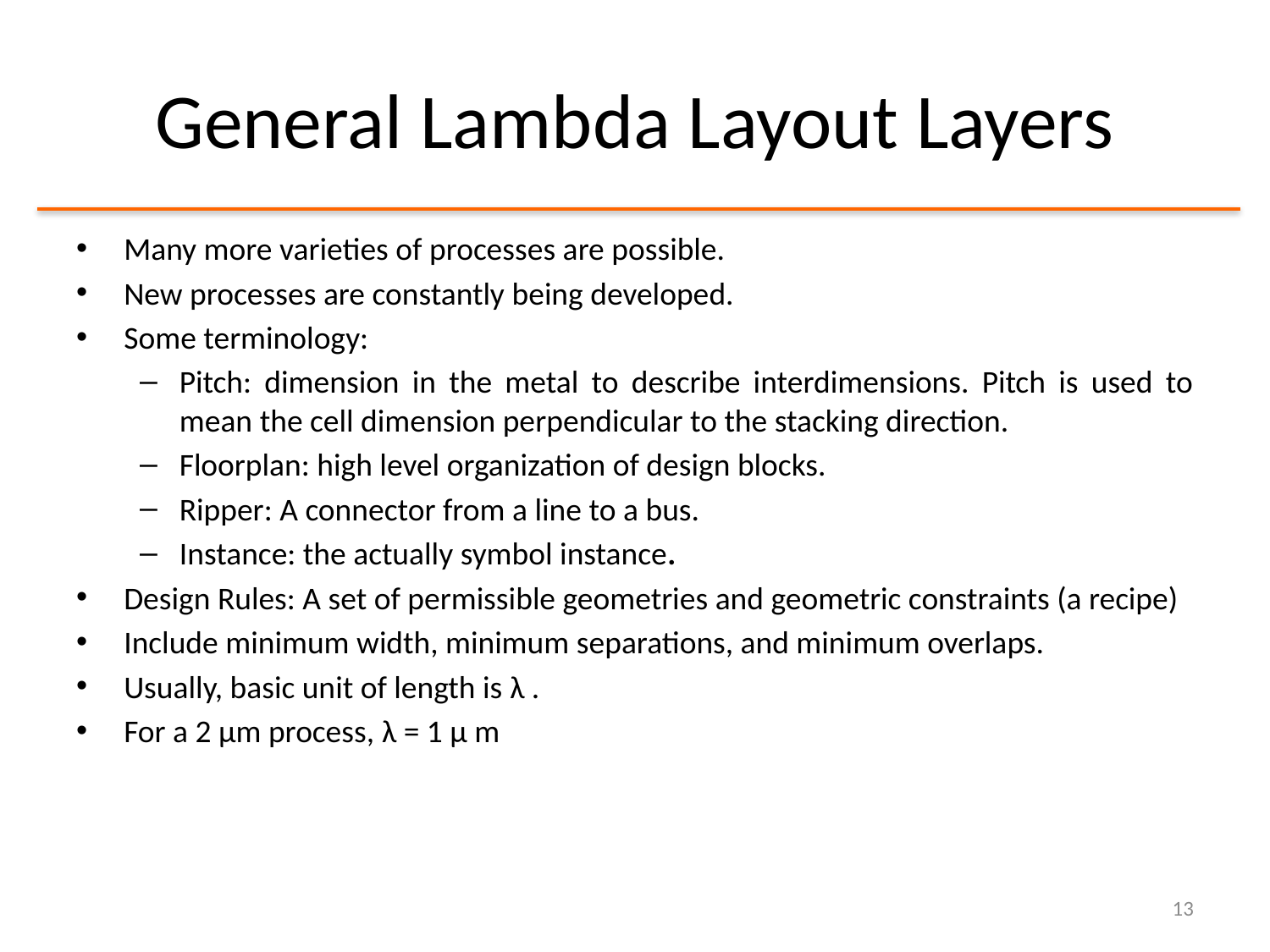

# General Lambda Layout Layers
Many more varieties of processes are possible.
New processes are constantly being developed.
Some terminology:
Pitch: dimension in the metal to describe interdimensions. Pitch is used to mean the cell dimension perpendicular to the stacking direction.
Floorplan: high level organization of design blocks.
Ripper: A connector from a line to a bus.
Instance: the actually symbol instance.
Design Rules: A set of permissible geometries and geometric constraints (a recipe)
Include minimum width, minimum separations, and minimum overlaps.
Usually, basic unit of length is λ .
For a 2 µm process, λ = 1 µ m
13